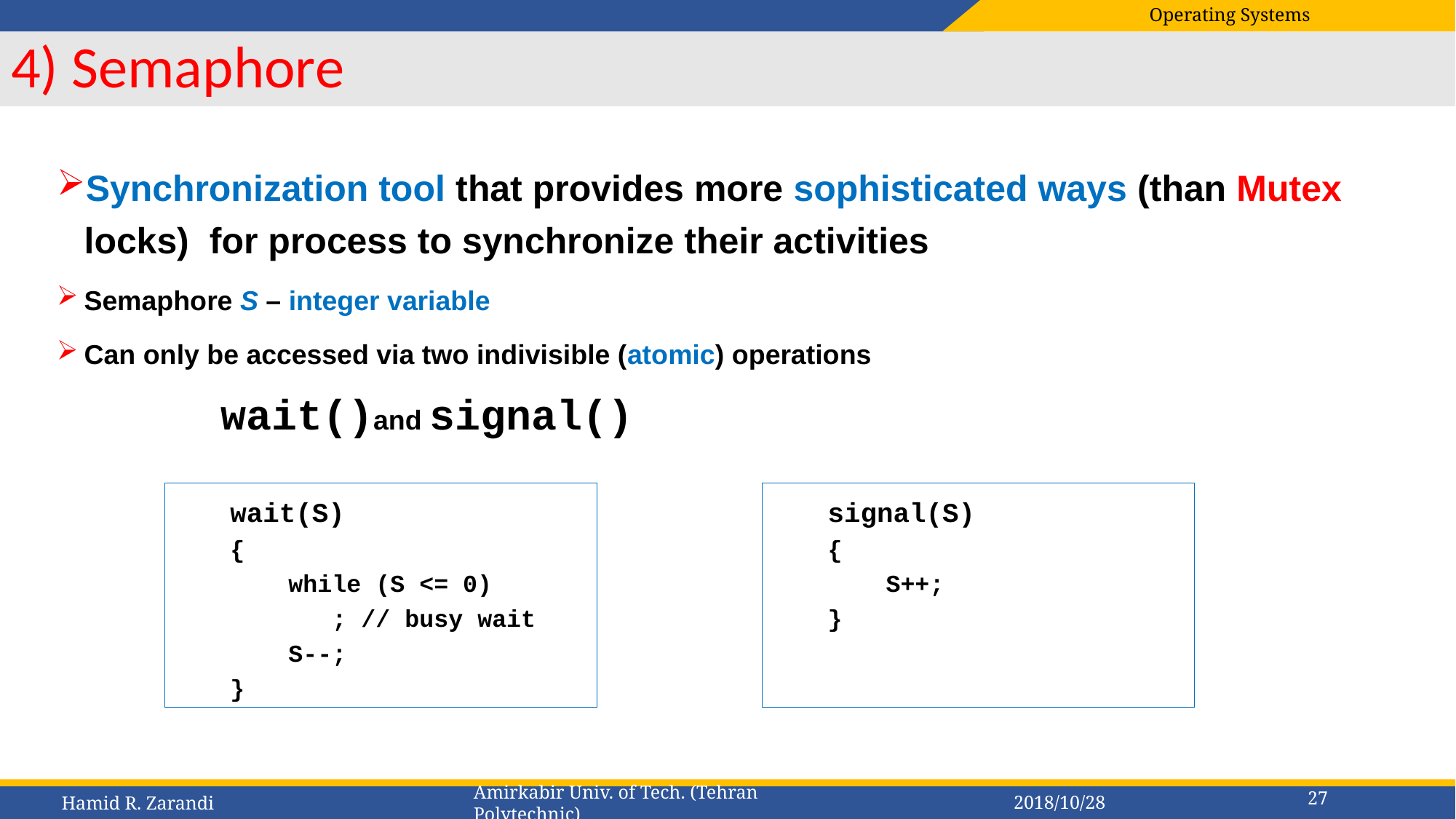

# 4) Semaphore
Synchronization tool that provides more sophisticated ways (than Mutex locks)  for process to synchronize their activities
Semaphore S – integer variable
Can only be accessed via two indivisible (atomic) operations
	wait()and signal()
wait(S)
{
    while (S <= 0)
       ; // busy wait
    S--;
}
signal(S)
{
    S++;
}